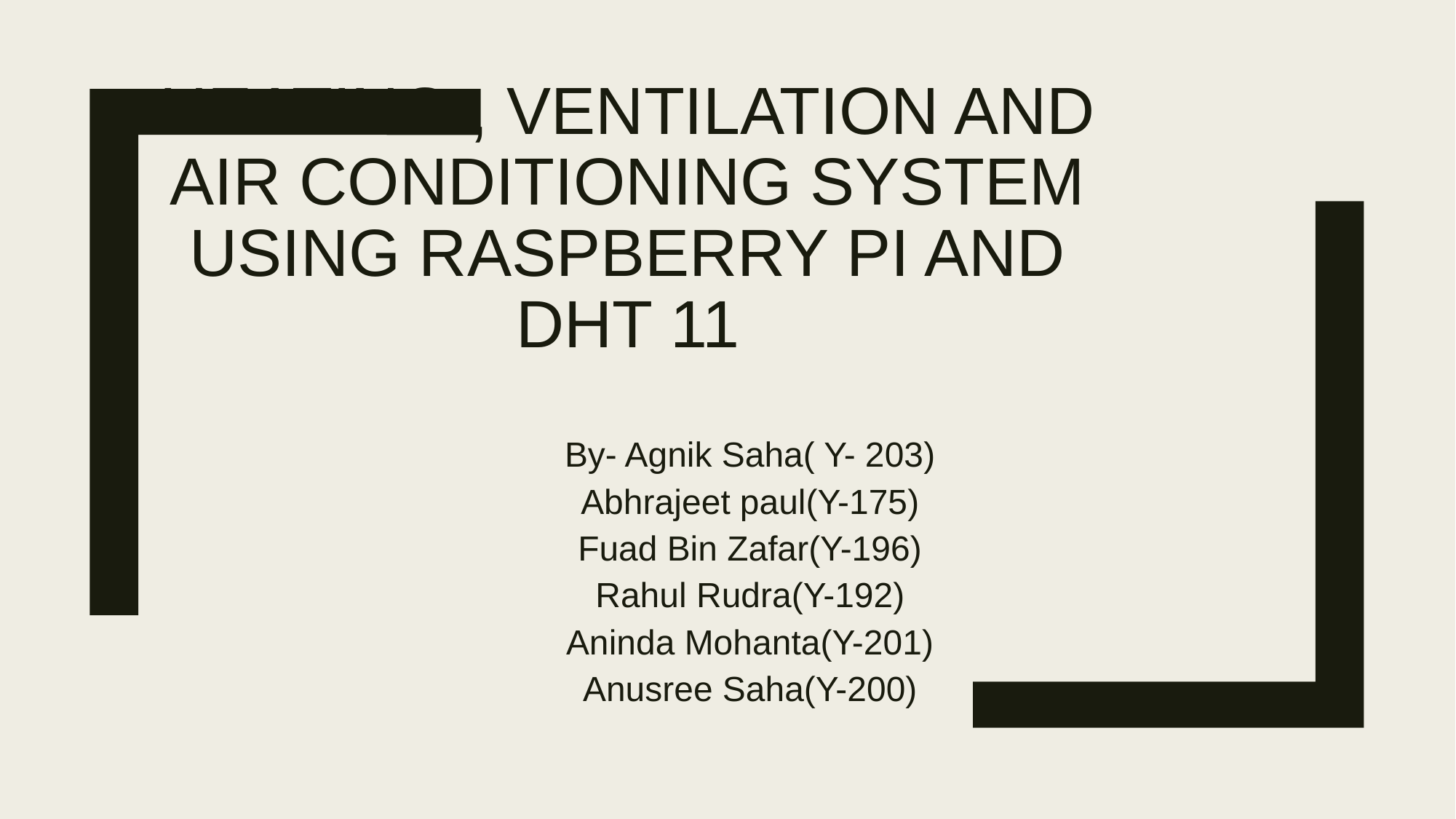

# Heating , Ventilation and Air Conditioning system using Raspberry Pi and DHT 11
By- Agnik Saha( Y- 203)
Abhrajeet paul(Y-175)
Fuad Bin Zafar(Y-196)
Rahul Rudra(Y-192)
Aninda Mohanta(Y-201)
Anusree Saha(Y-200)